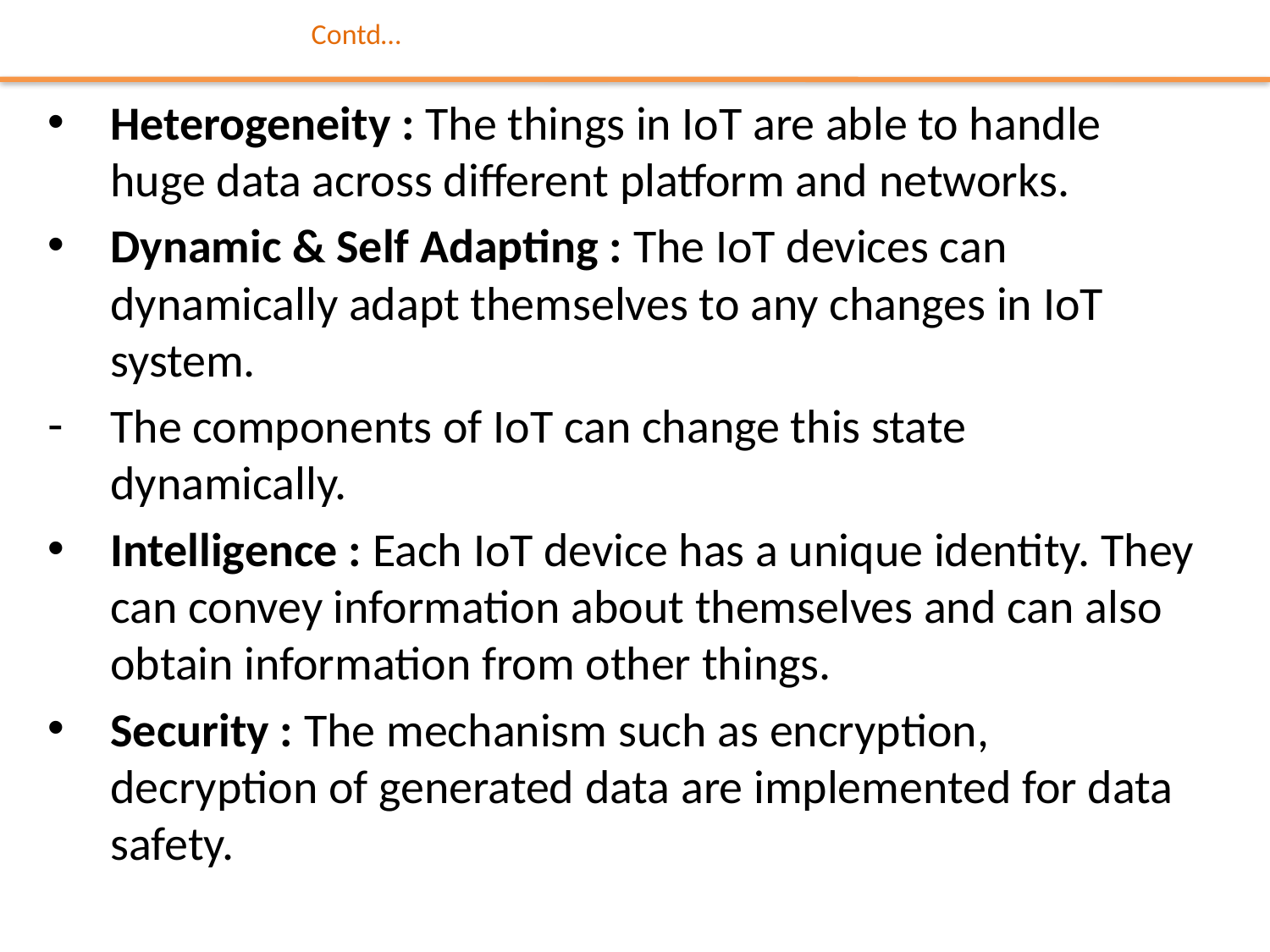

# Contd…
Heterogeneity : The things in IoT are able to handle huge data across different platform and networks.
Dynamic & Self Adapting : The IoT devices can dynamically adapt themselves to any changes in IoT system.
The components of IoT can change this state dynamically.
Intelligence : Each IoT device has a unique identity. They can convey information about themselves and can also obtain information from other things.
Security : The mechanism such as encryption, decryption of generated data are implemented for data safety.